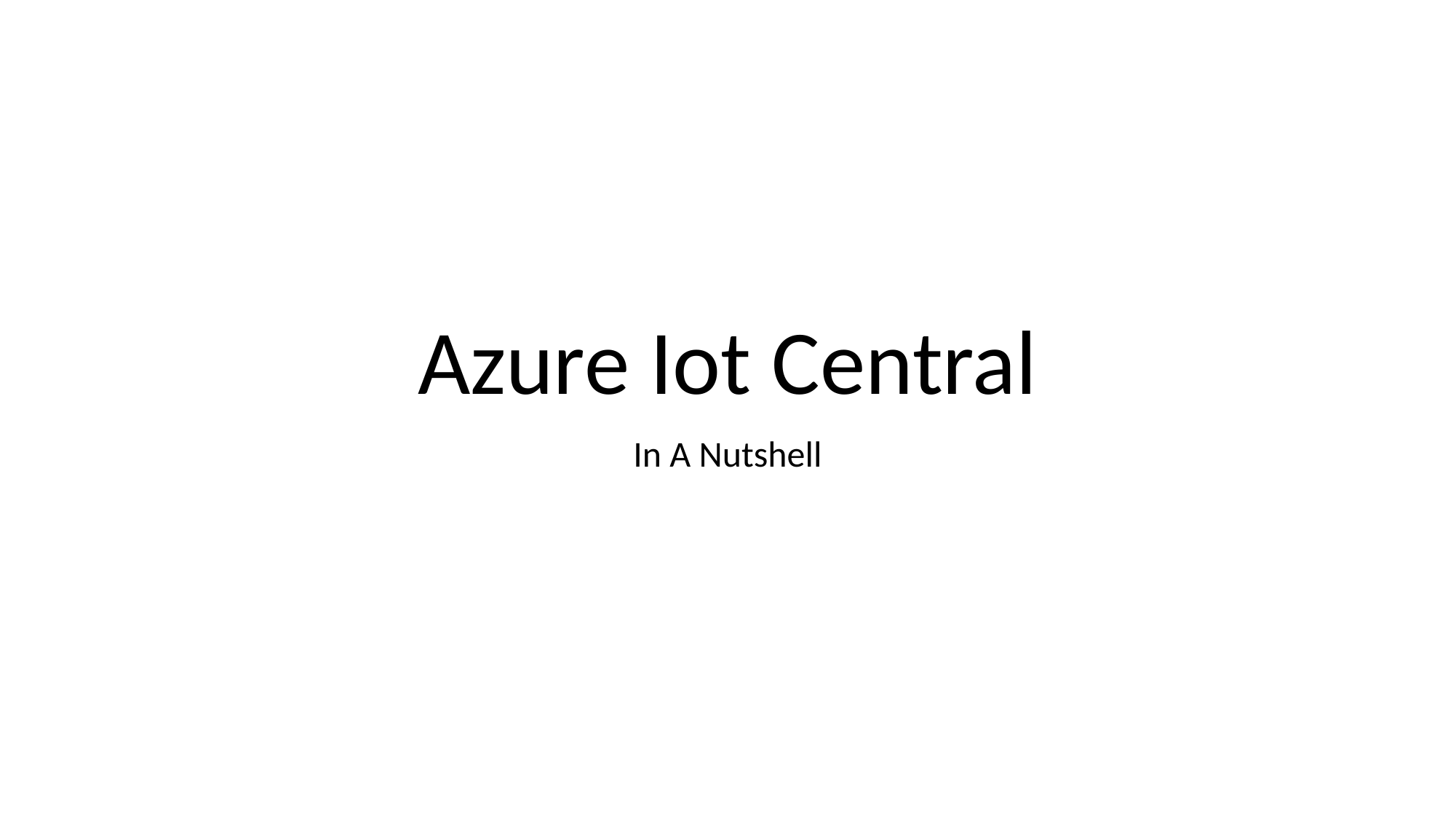

# Azure Iot Central
In A Nutshell